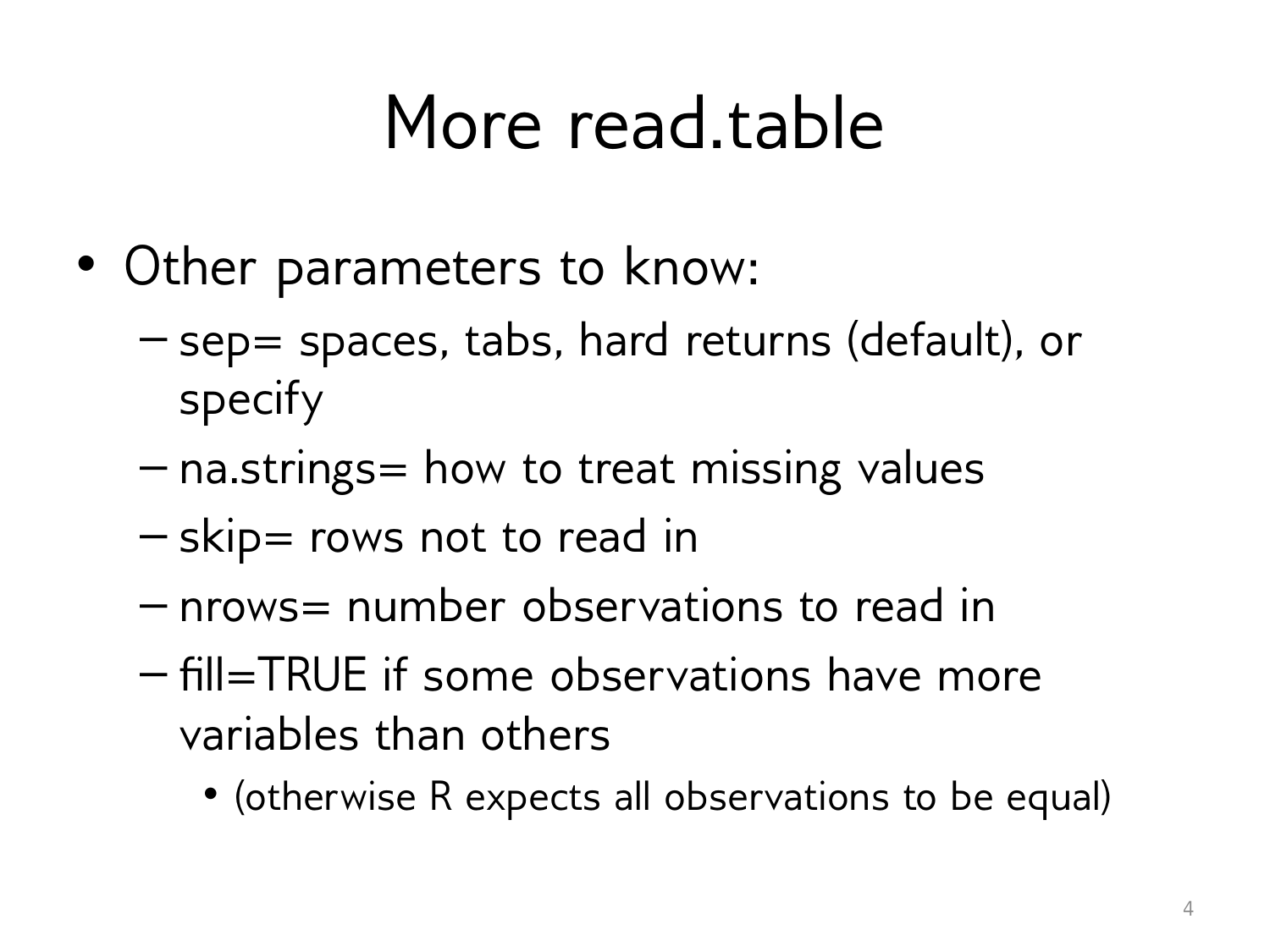

# More read.table
Other parameters to know:
sep= spaces, tabs, hard returns (default), or specify
na.strings= how to treat missing values
skip= rows not to read in
nrows= number observations to read in
fill=TRUE if some observations have more variables than others
(otherwise R expects all observations to be equal)

4